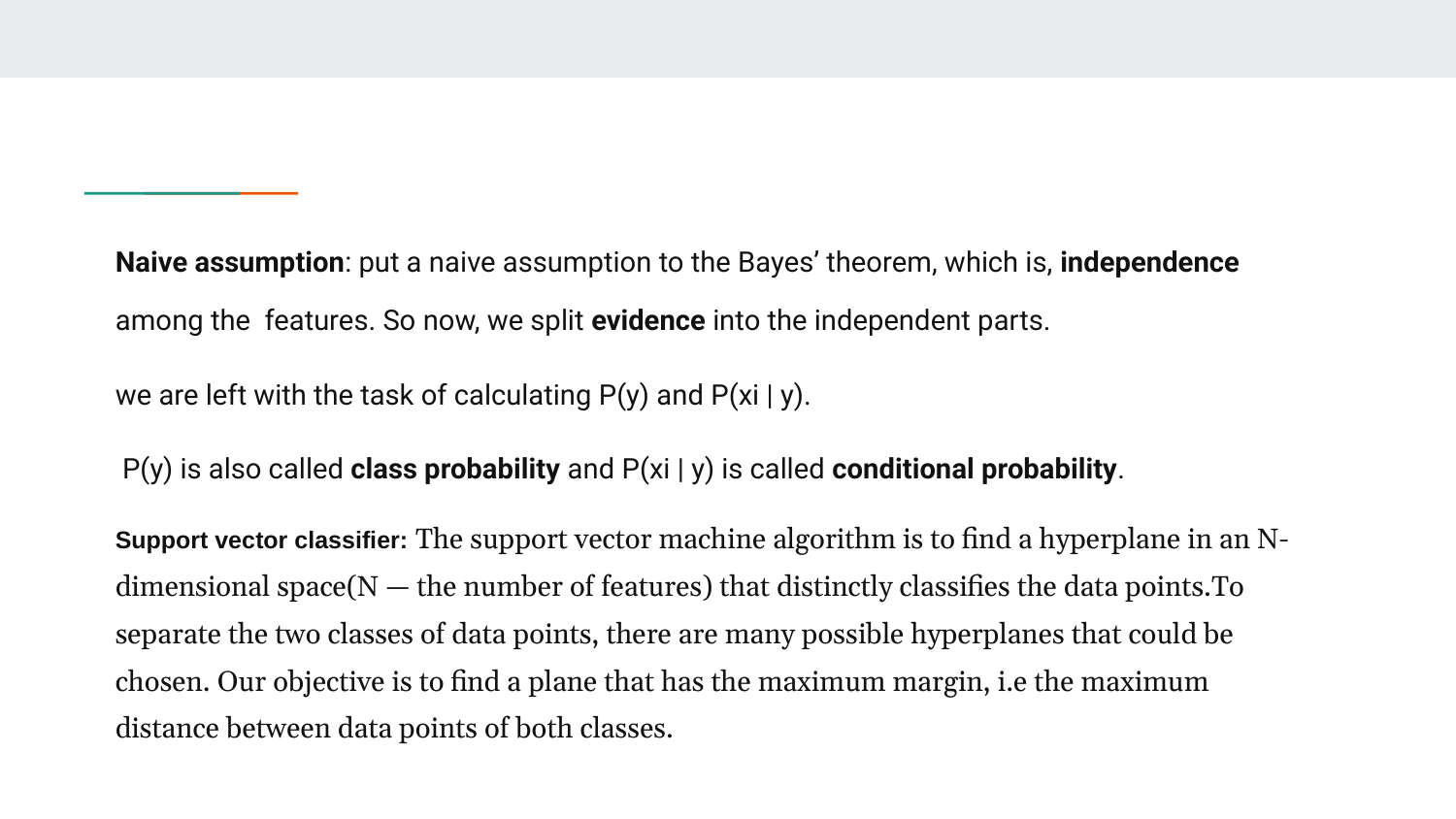

#
Naive assumption: put a naive assumption to the Bayes’ theorem, which is, independence among the  features. So now, we split evidence into the independent parts.
we are left with the task of calculating P(y) and P(xi | y).
 P(y) is also called class probability and P(xi | y) is called conditional probability.
Support vector classifier: The support vector machine algorithm is to find a hyperplane in an N-dimensional space(N — the number of features) that distinctly classifies the data points.To separate the two classes of data points, there are many possible hyperplanes that could be chosen. Our objective is to find a plane that has the maximum margin, i.e the maximum distance between data points of both classes.